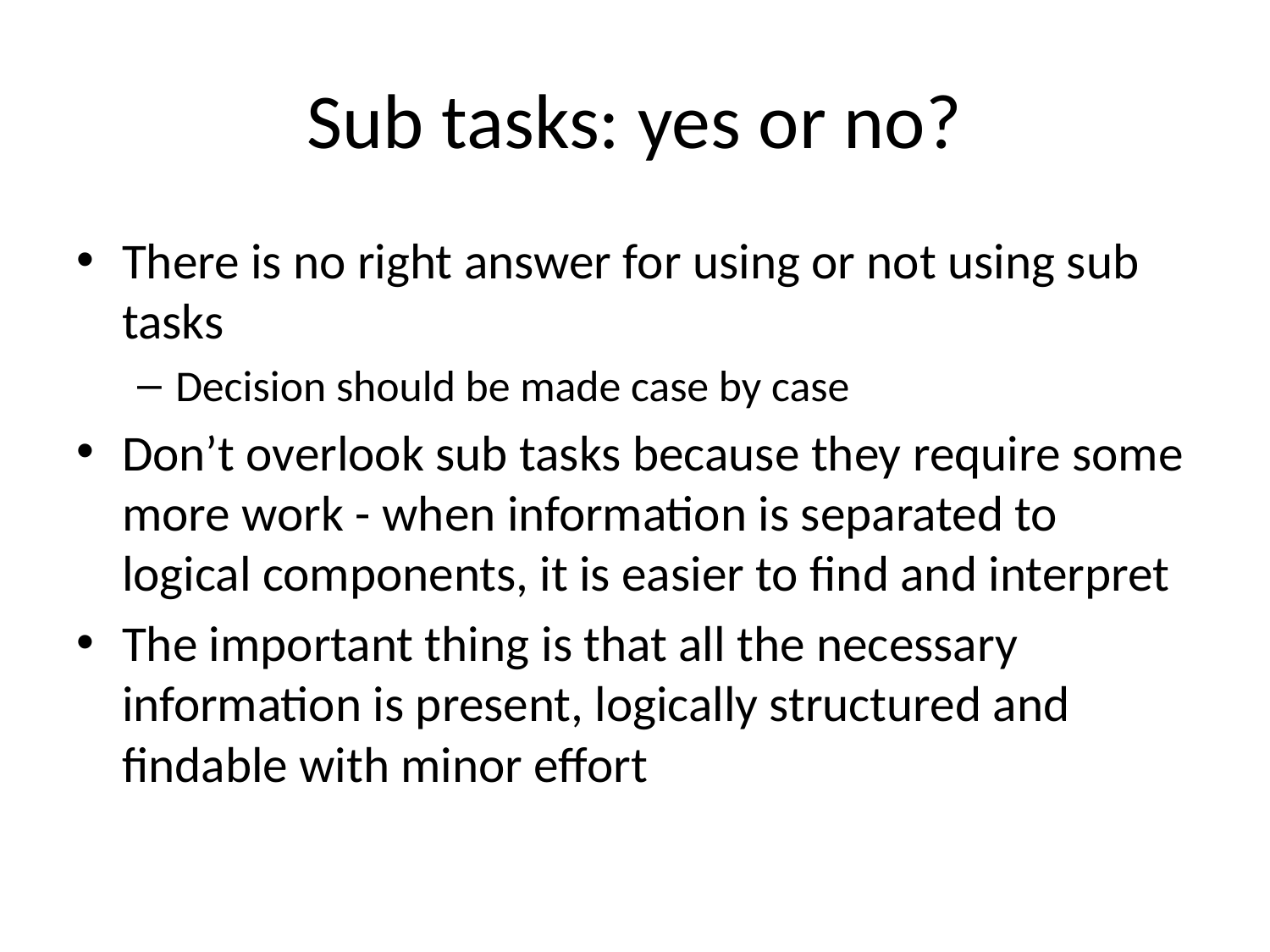

# Sub tasks: yes or no?
There is no right answer for using or not using sub tasks
Decision should be made case by case
Don’t overlook sub tasks because they require some more work - when information is separated to logical components, it is easier to find and interpret
The important thing is that all the necessary information is present, logically structured and findable with minor effort